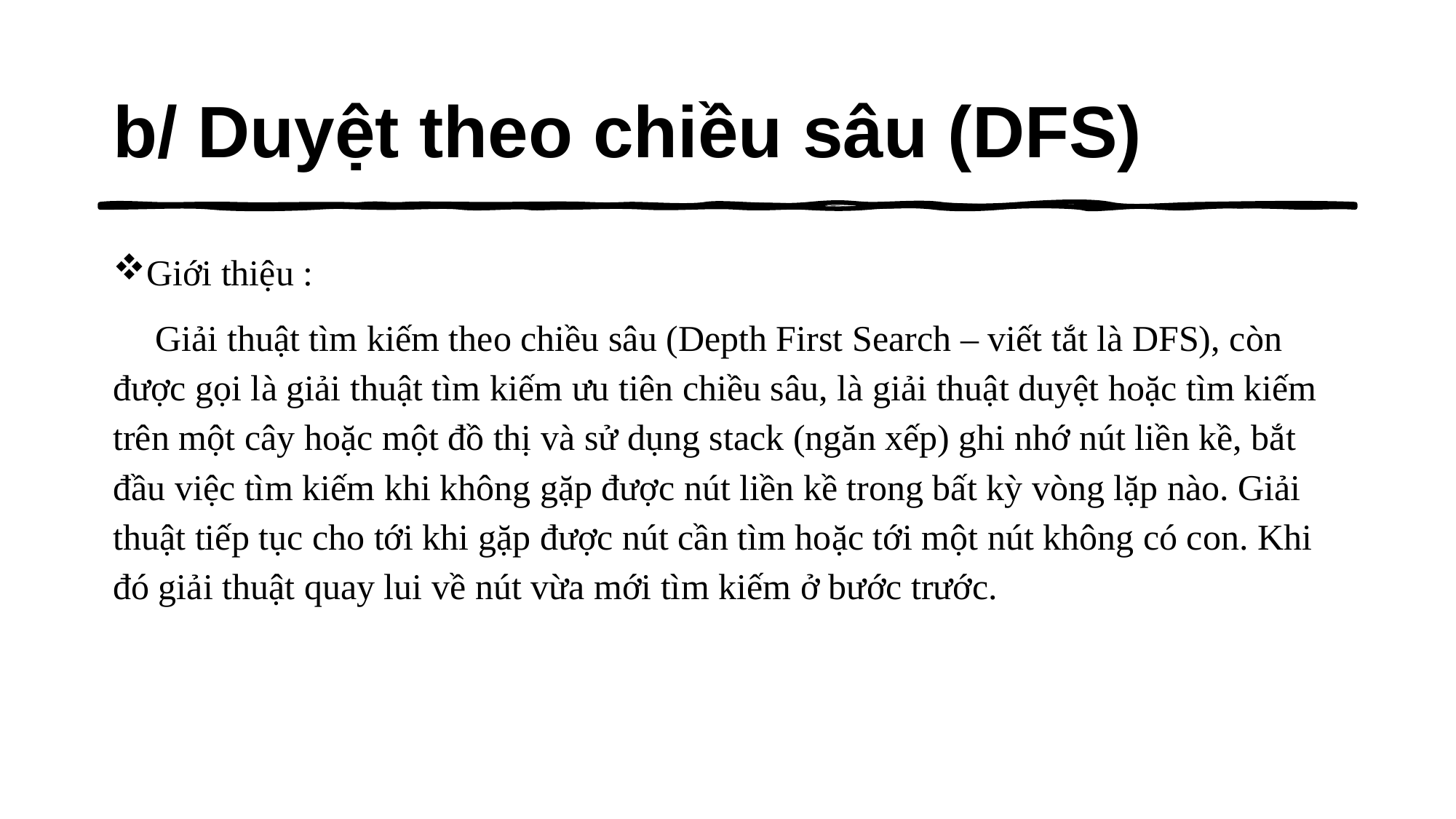

# b/ Duyệt theo chiều sâu (DFS)
Giới thiệu :
Giải thuật tìm kiếm theo chiều sâu (Depth First Search – viết tắt là DFS), còn được gọi là giải thuật tìm kiếm ưu tiên chiều sâu, là giải thuật duyệt hoặc tìm kiếm trên một cây hoặc một đồ thị và sử dụng stack (ngăn xếp) ghi nhớ nút liền kề, bắt đầu việc tìm kiếm khi không gặp được nút liền kề trong bất kỳ vòng lặp nào. Giải thuật tiếp tục cho tới khi gặp được nút cần tìm hoặc tới một nút không có con. Khi đó giải thuật quay lui về nút vừa mới tìm kiếm ở bước trước.